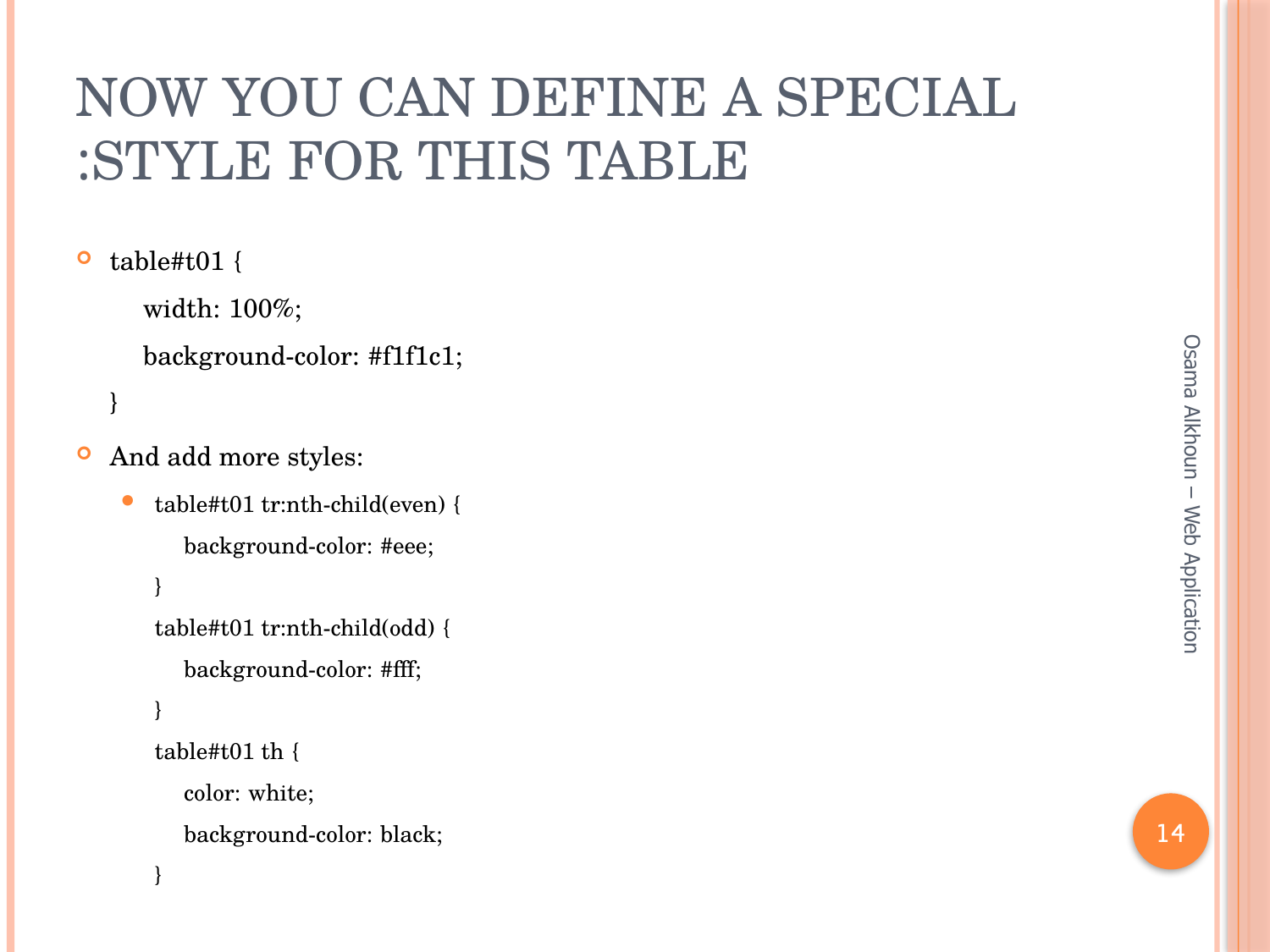

# Now you can define a special style for this table:
table#t01 {
    width: 100%; 
    background-color: #f1f1c1;
}
And add more styles:
table#t01 tr:nth-child(even) {
    background-color: #eee;
}
table#t01 tr:nth-child(odd) {
    background-color: #fff;
}
table#t01 th {
    color: white;
    background-color: black;
}
Osama Alkhoun – Web Application
14